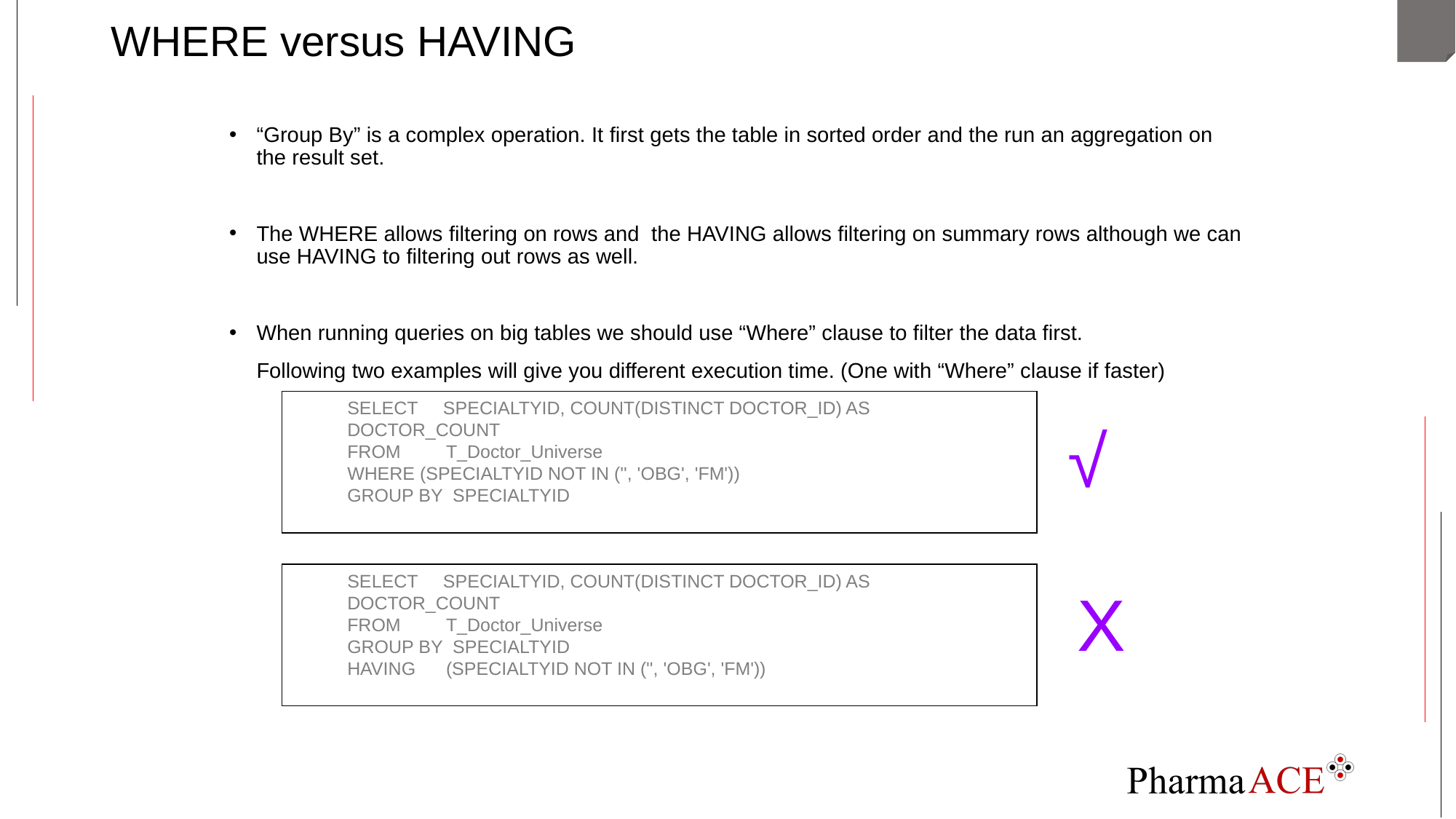

# WHERE versus HAVING
“Group By” is a complex operation. It first gets the table in sorted order and the run an aggregation on the result set.

The WHERE allows filtering on rows and  the HAVING allows filtering on summary rows although we can use HAVING to filtering out rows as well.

When running queries on big tables we should use “Where” clause to filter the data first.
	Following two examples will give you different execution time. (One with “Where” clause if faster)
SELECT     SPECIALTYID, COUNT(DISTINCT DOCTOR_ID) AS DOCTOR_COUNT
FROM         T_Doctor_Universe
WHERE (SPECIALTYID NOT IN ('', 'OBG', 'FM'))
GROUP BY  SPECIALTYID

√
SELECT     SPECIALTYID, COUNT(DISTINCT DOCTOR_ID) AS DOCTOR_COUNT
FROM         T_Doctor_Universe
GROUP BY  SPECIALTYID
HAVING      (SPECIALTYID NOT IN ('', 'OBG', 'FM'))

X